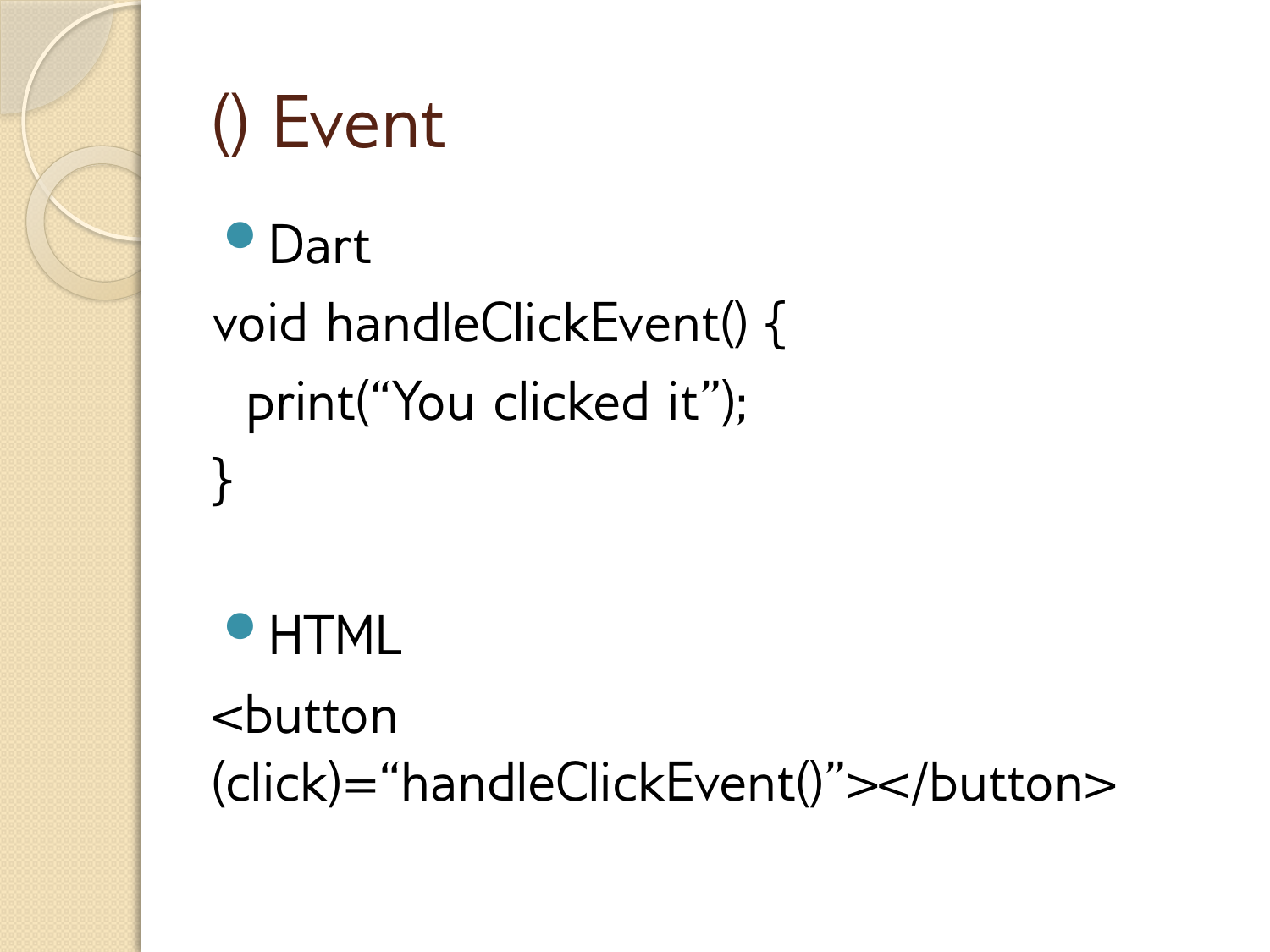

# () Event
Dart
void handleClickEvent() {
  print(“You clicked it”);
}

HTML
<button (click)=“handleClickEvent()”></button>